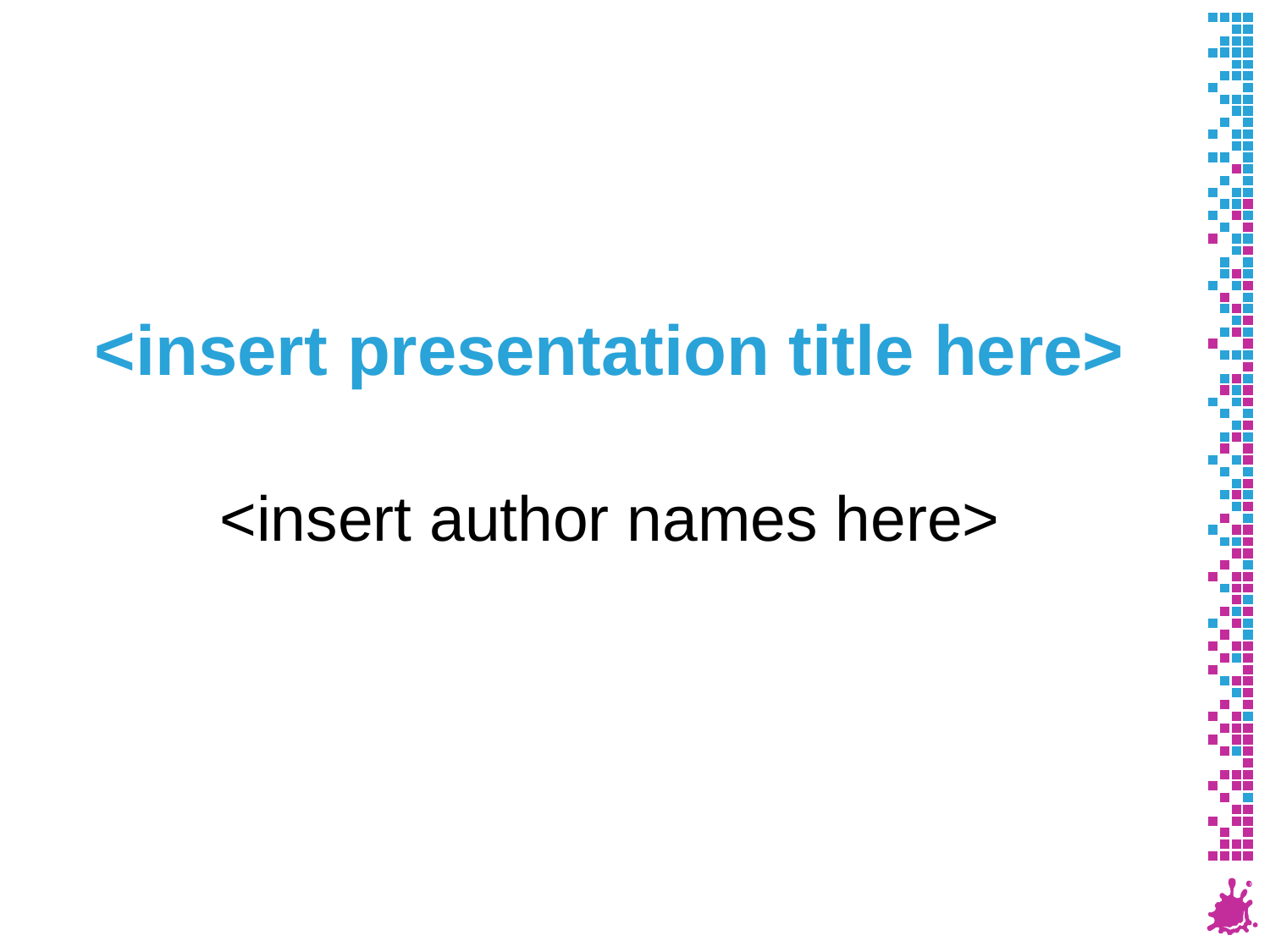

# <insert presentation title here>
<insert author names here>
Institute of Computer Graphics and Algorithms
Vienna University of Technology